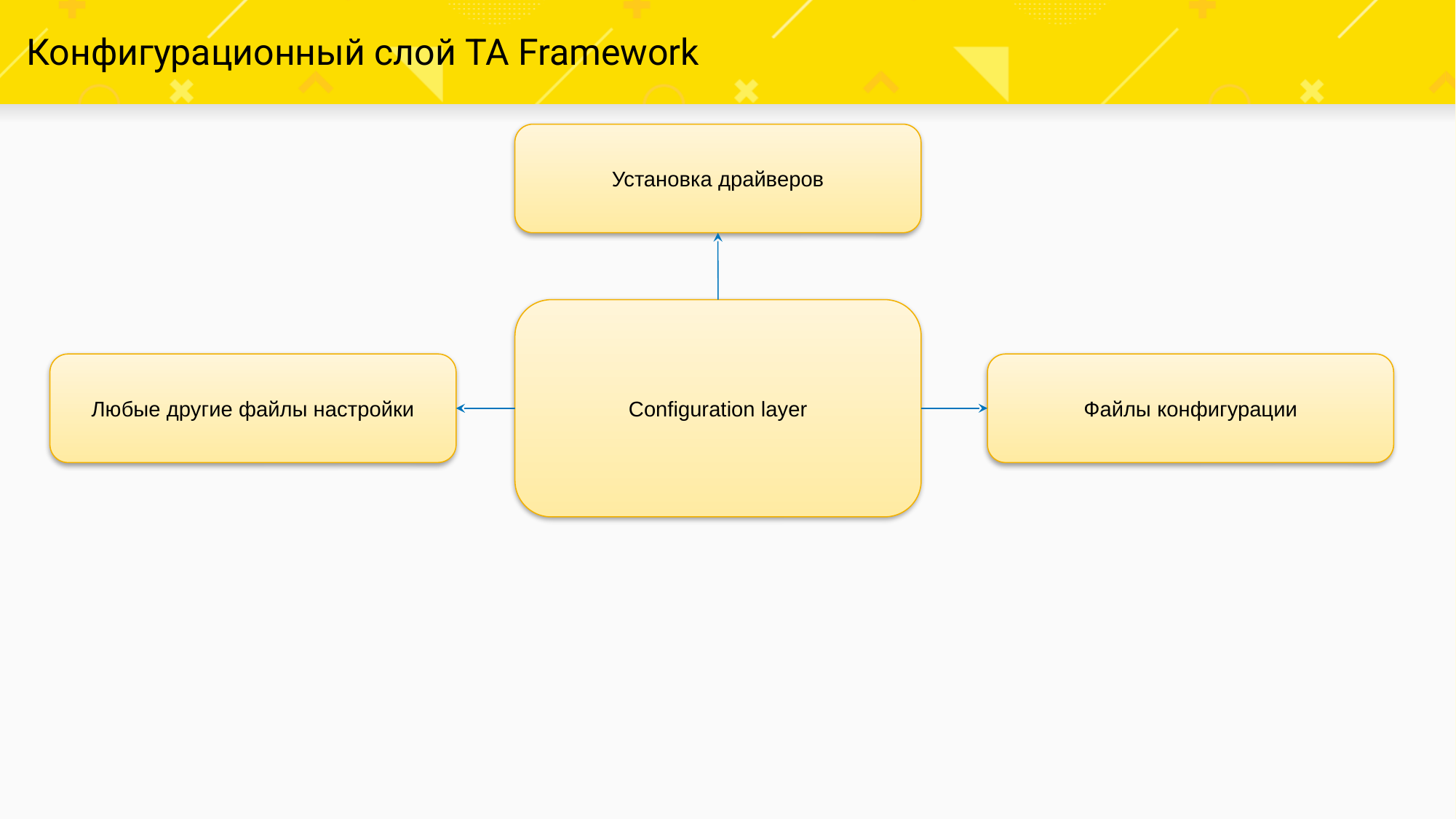

# Конфигурационный слой TA Framework
Установка драйверов
Configuration layer
Любые другие файлы настройки
Файлы конфигурации